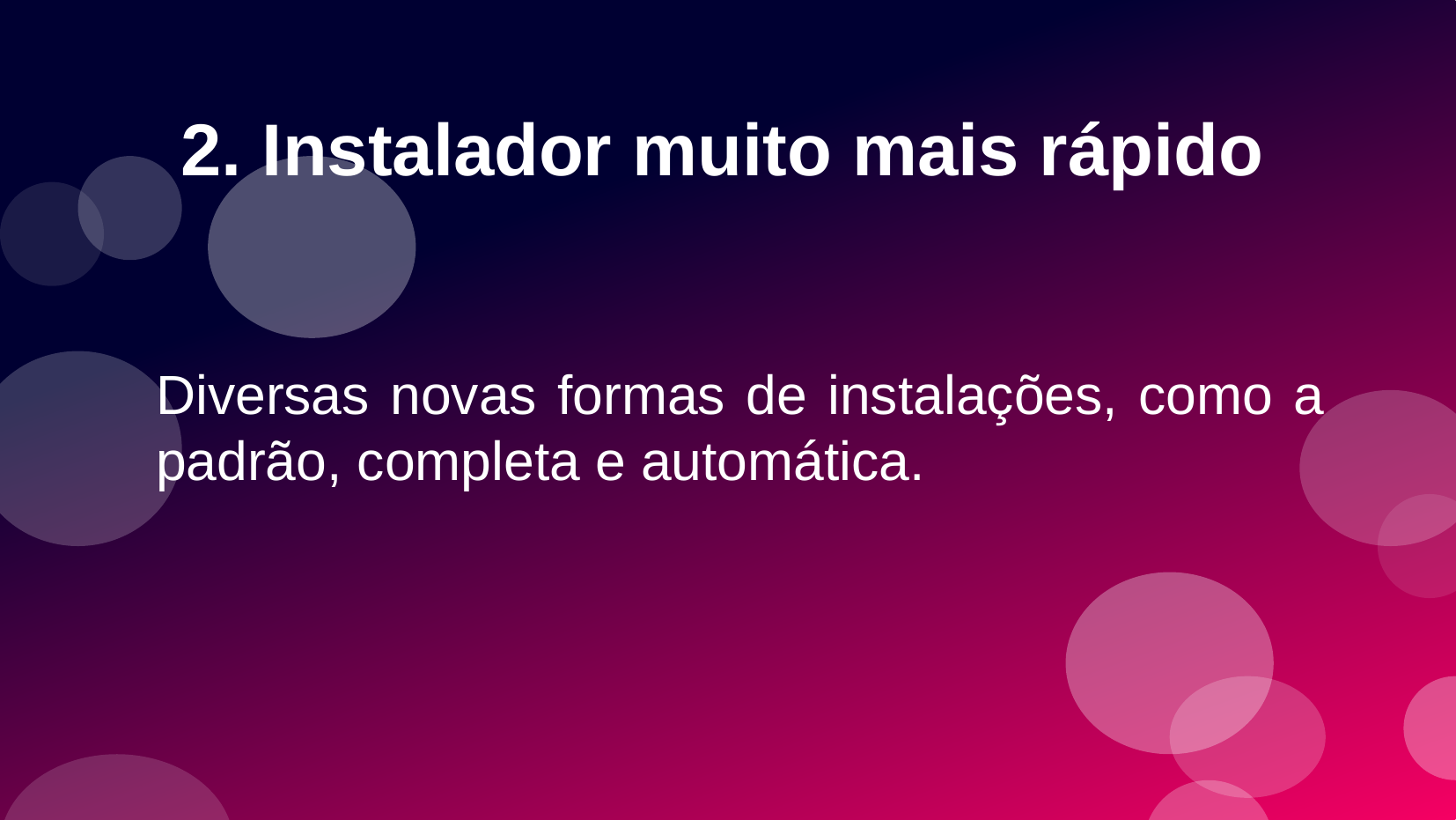

# 2. Instalador muito mais rápido
Diversas novas formas de instalações, como a padrão, completa e automática.